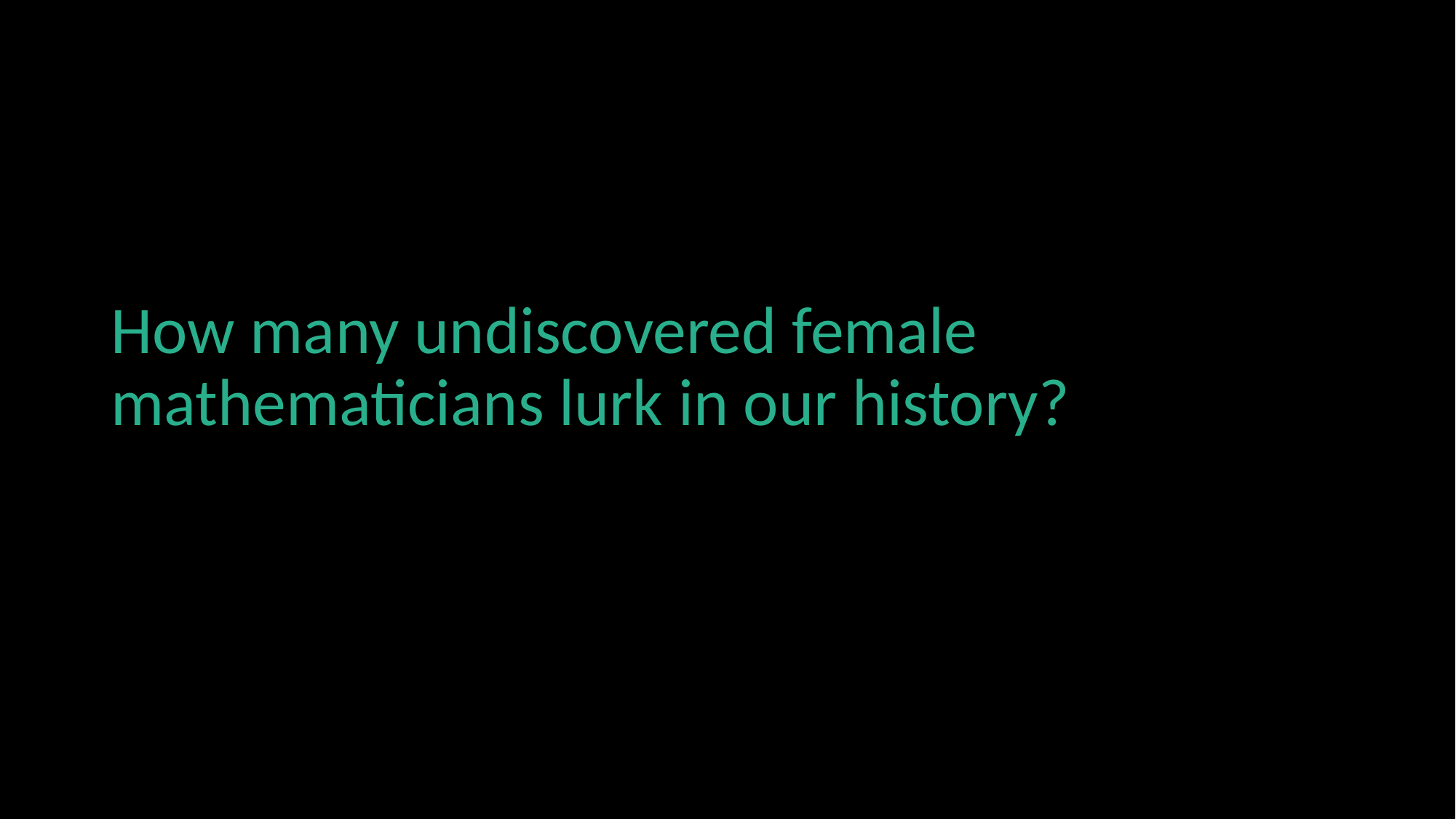

# How many undiscovered female mathematicians lurk in our history?